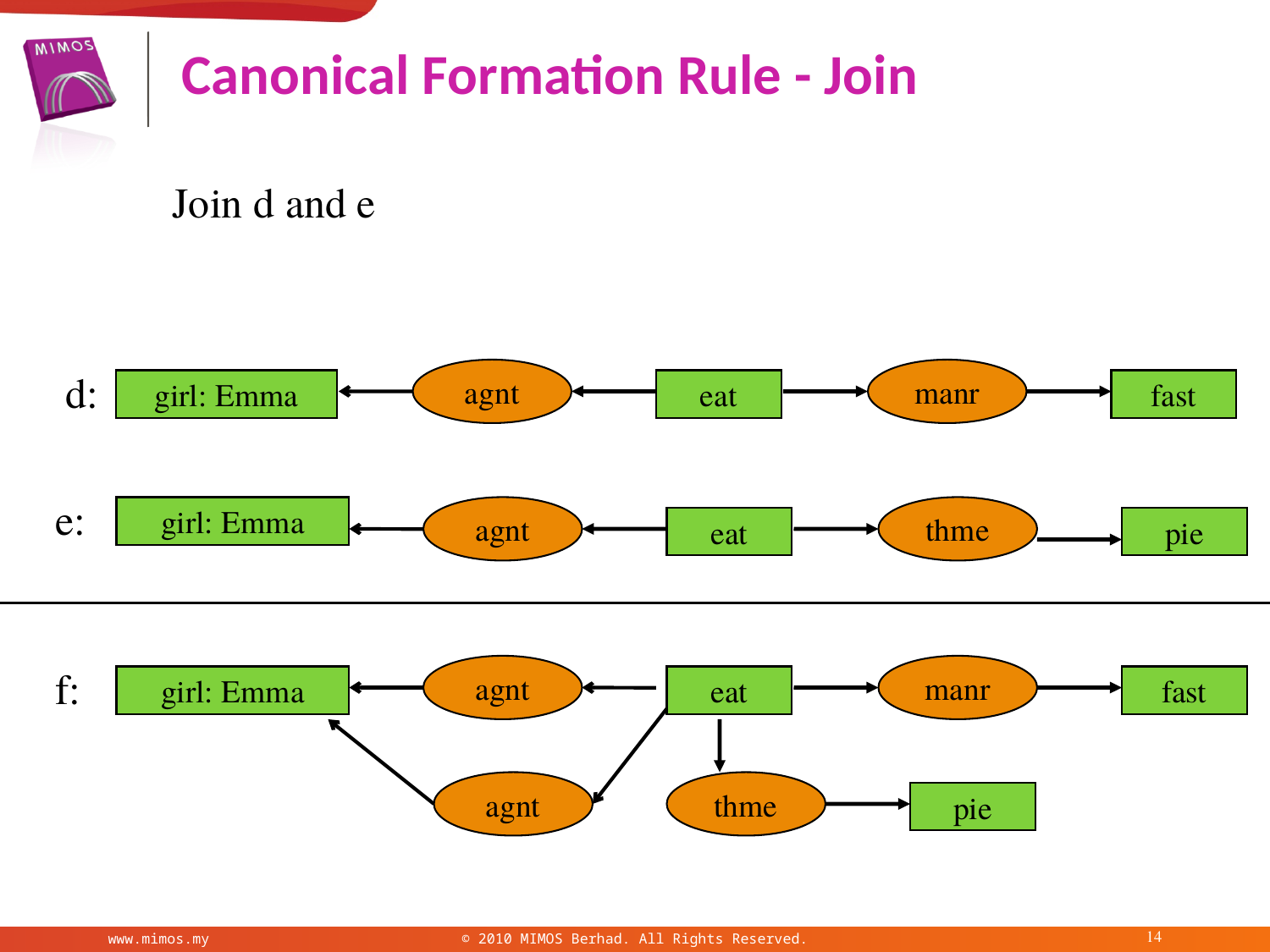

# Canonical Formation Rule - Join
Join d and e
d:
agnt
manr
girl: Emma
eat
fast

e:
girl: Emma
agnt
thme
eat
pie

f:
agnt
manr
girl: Emma
eat
fast

agnt
thme
pie

14
www.mimos.my
© 2010 MIMOS Berhad. All Rights Reserved.